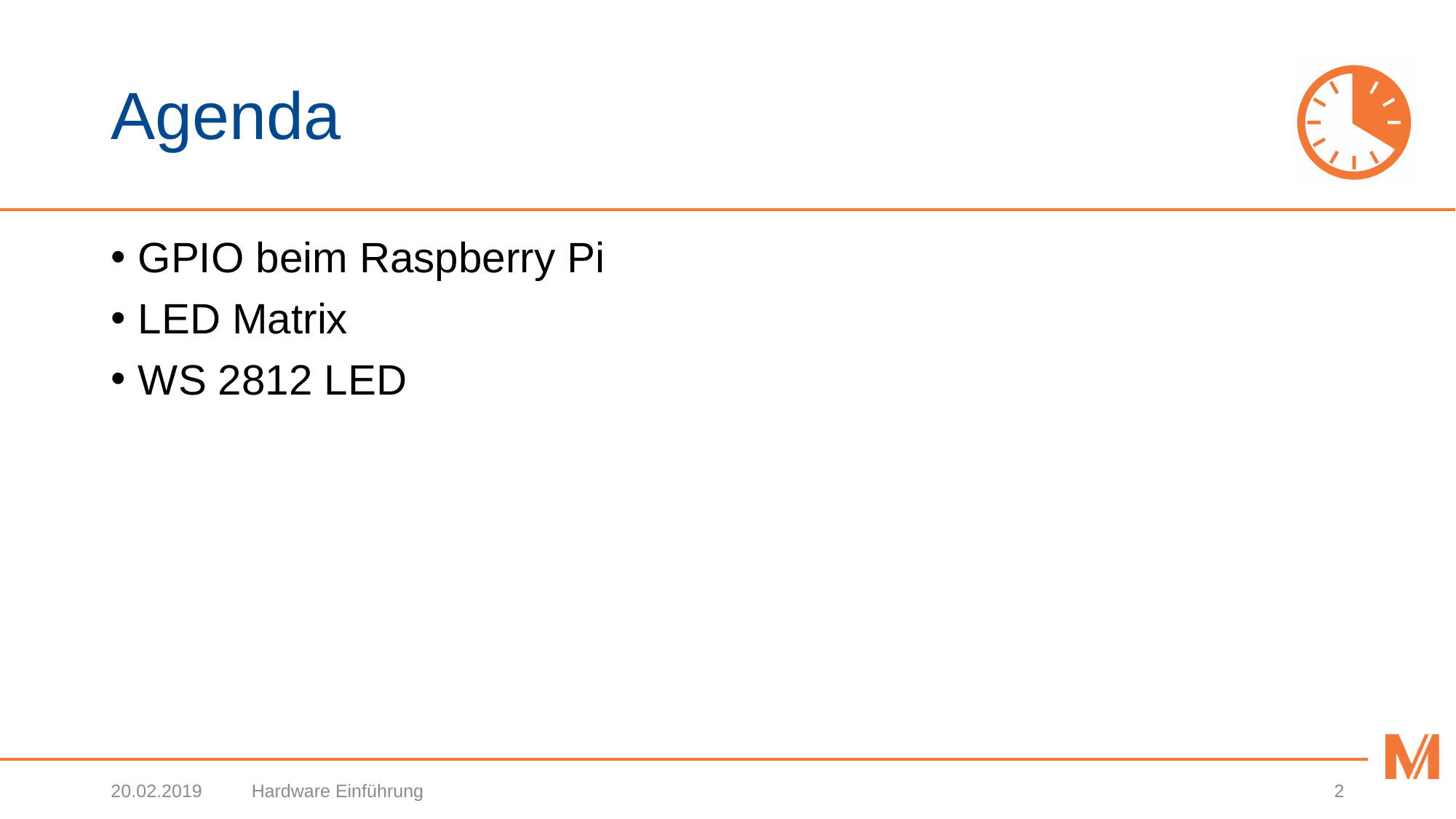

# Agenda
GPIO beim Raspberry Pi
LED Matrix
WS 2812 LED
20.02.2019
Hardware Einführung
2